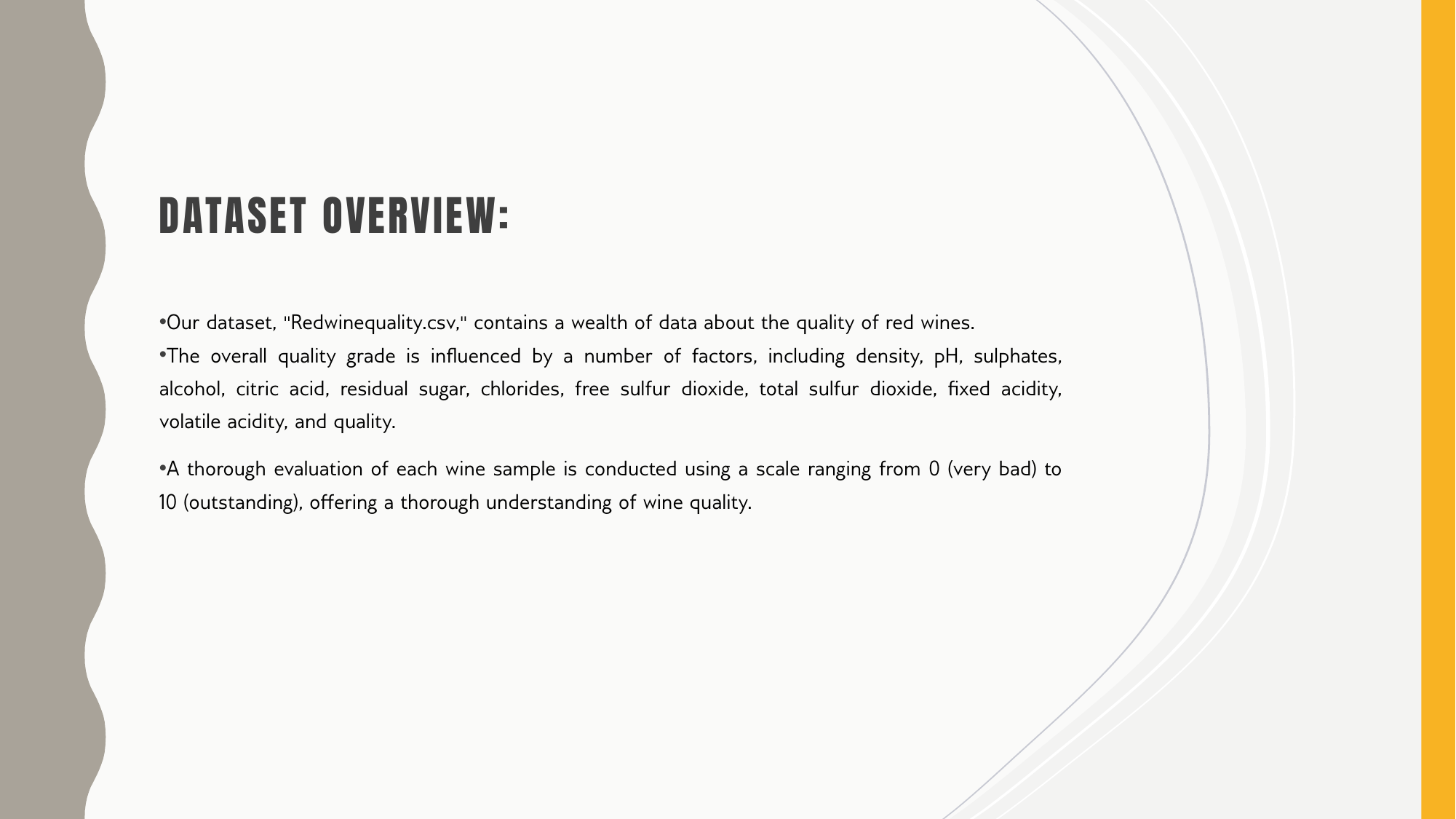

# Dataset Overview:
Our dataset, "Redwinequality.csv," contains a wealth of data about the quality of red wines.
The overall quality grade is influenced by a number of factors, including density, pH, sulphates, alcohol, citric acid, residual sugar, chlorides, free sulfur dioxide, total sulfur dioxide, fixed acidity, volatile acidity, and quality.
A thorough evaluation of each wine sample is conducted using a scale ranging from 0 (very bad) to 10 (outstanding), offering a thorough understanding of wine quality.